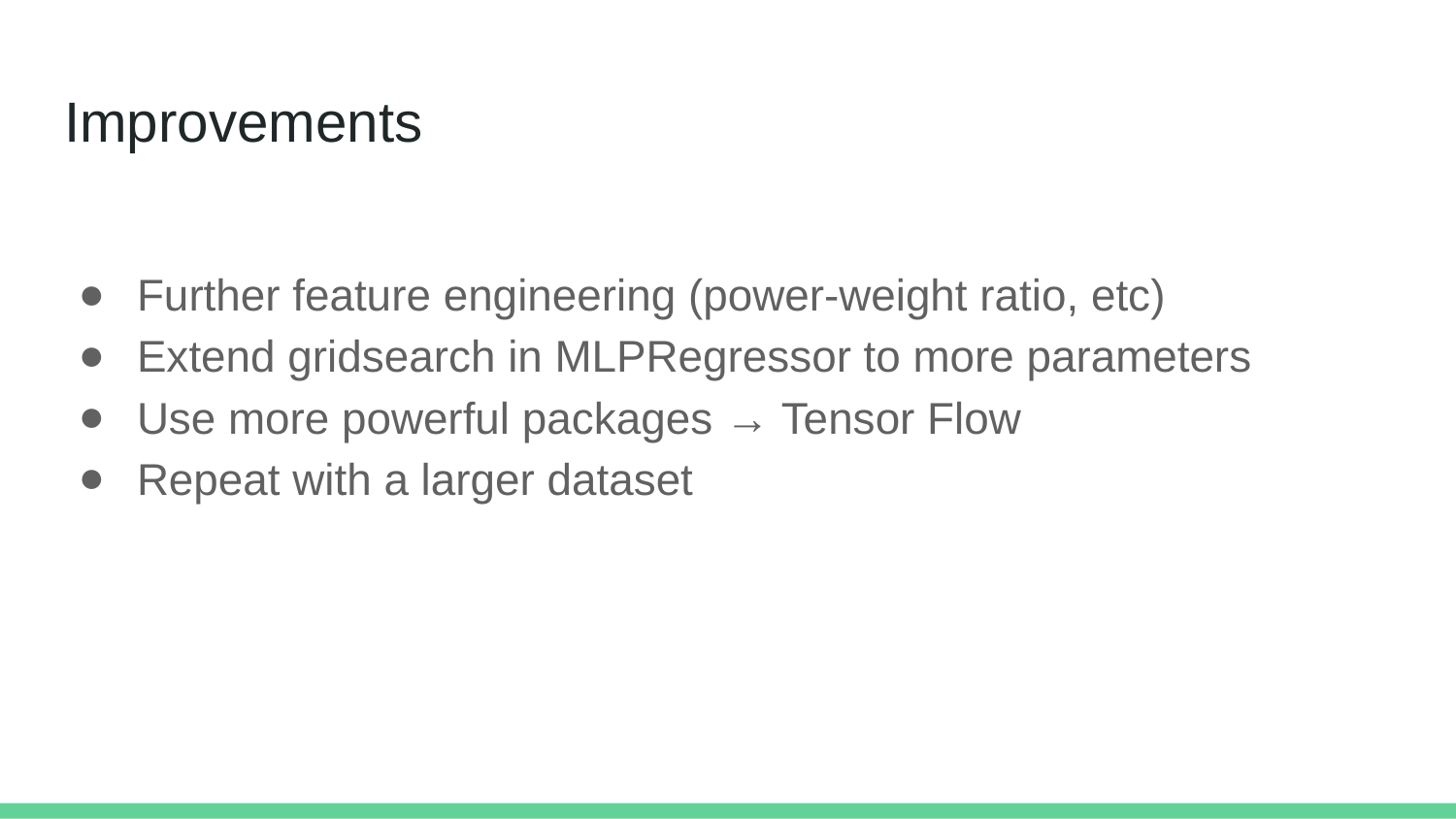

# Improvements
Further feature engineering (power-weight ratio, etc)
Extend gridsearch in MLPRegressor to more parameters
Use more powerful packages → Tensor Flow
Repeat with a larger dataset